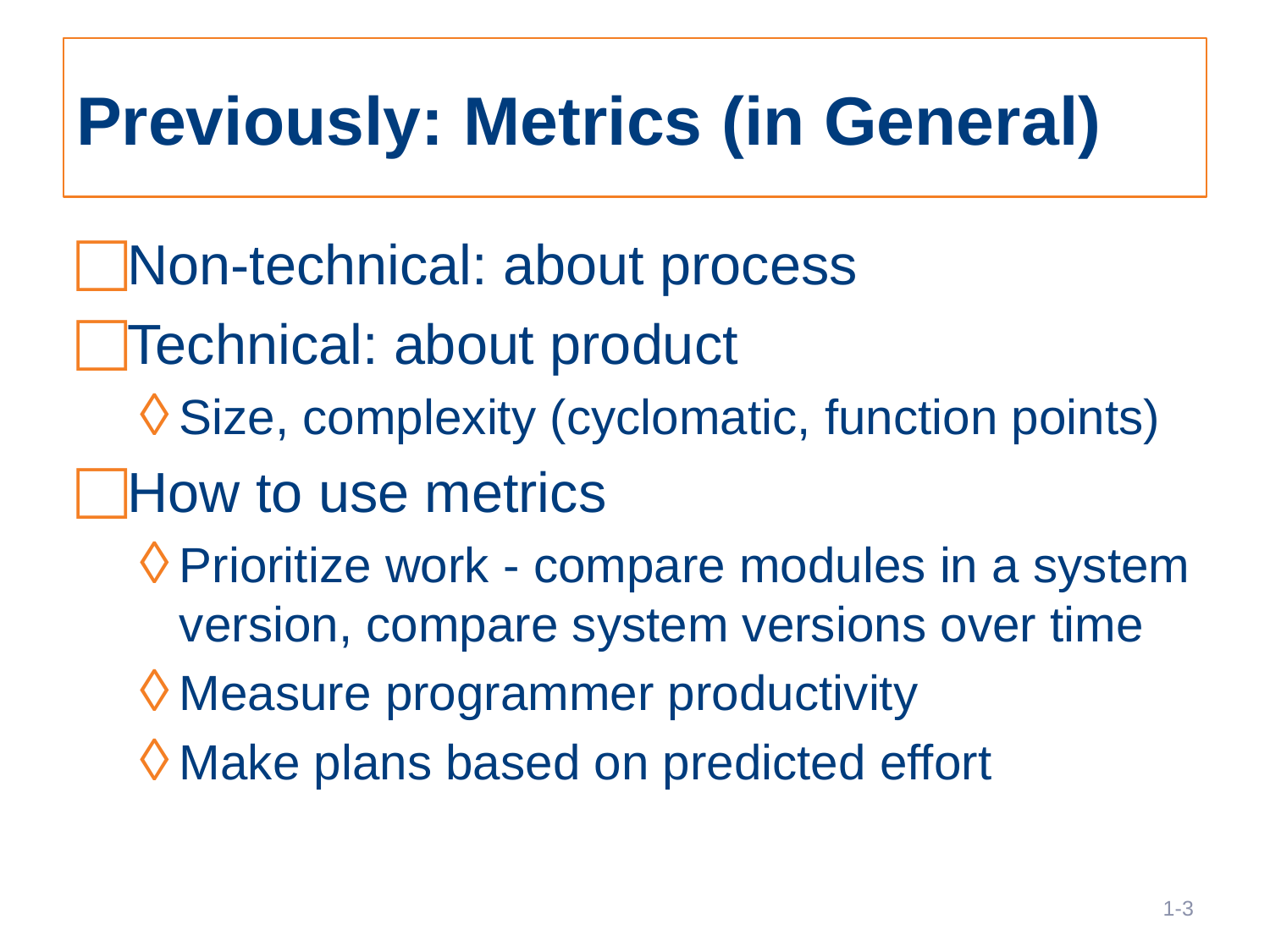

# Previously: Metrics (in General)
Non-technical: about process
Technical: about product
Size, complexity (cyclomatic, function points)
How to use metrics
Prioritize work - compare modules in a system version, compare system versions over time
Measure programmer productivity
Make plans based on predicted effort
3